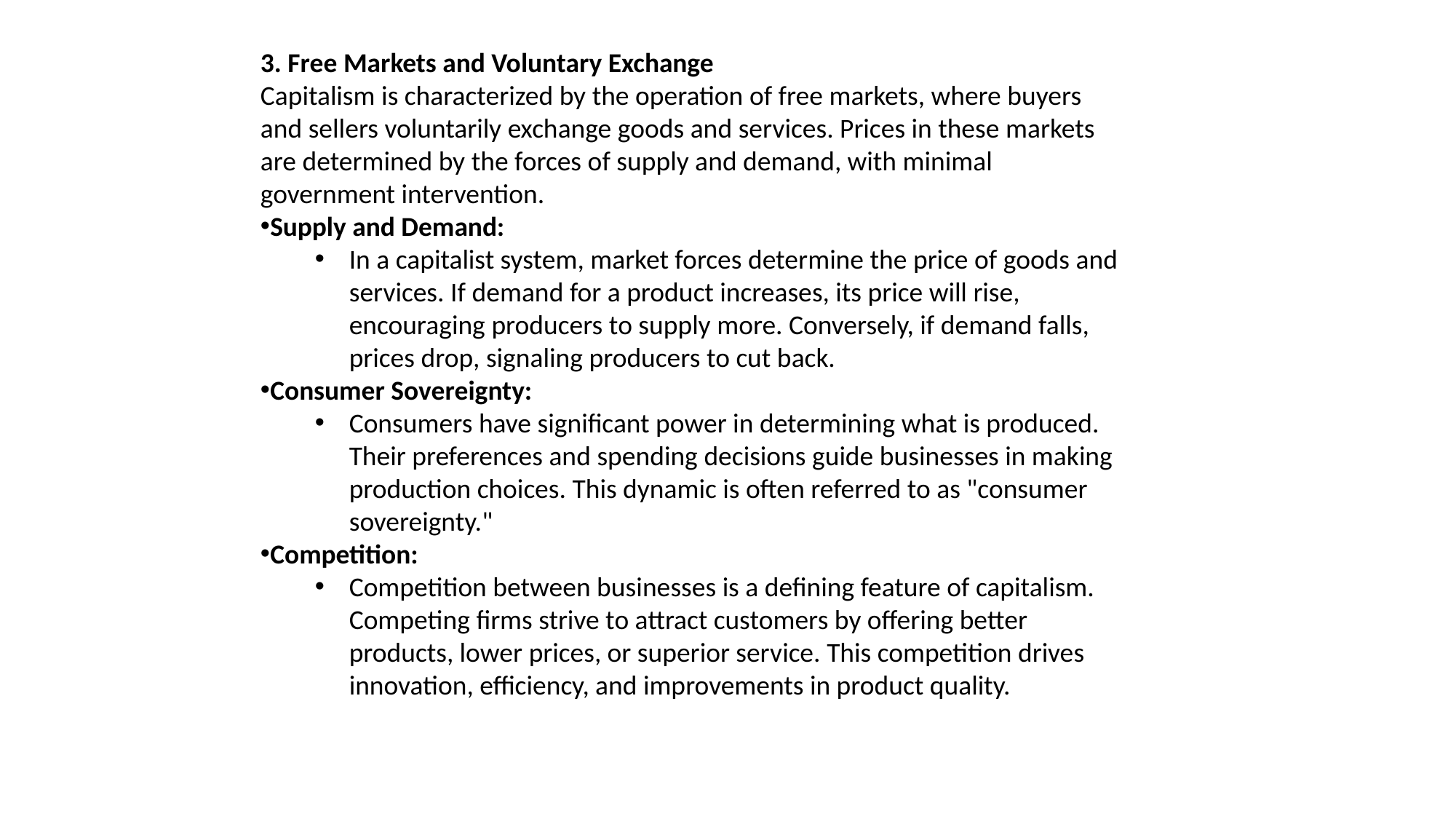

3. Free Markets and Voluntary Exchange
Capitalism is characterized by the operation of free markets, where buyers and sellers voluntarily exchange goods and services. Prices in these markets are determined by the forces of supply and demand, with minimal government intervention.
Supply and Demand:
In a capitalist system, market forces determine the price of goods and services. If demand for a product increases, its price will rise, encouraging producers to supply more. Conversely, if demand falls, prices drop, signaling producers to cut back.
Consumer Sovereignty:
Consumers have significant power in determining what is produced. Their preferences and spending decisions guide businesses in making production choices. This dynamic is often referred to as "consumer sovereignty."
Competition:
Competition between businesses is a defining feature of capitalism. Competing firms strive to attract customers by offering better products, lower prices, or superior service. This competition drives innovation, efficiency, and improvements in product quality.